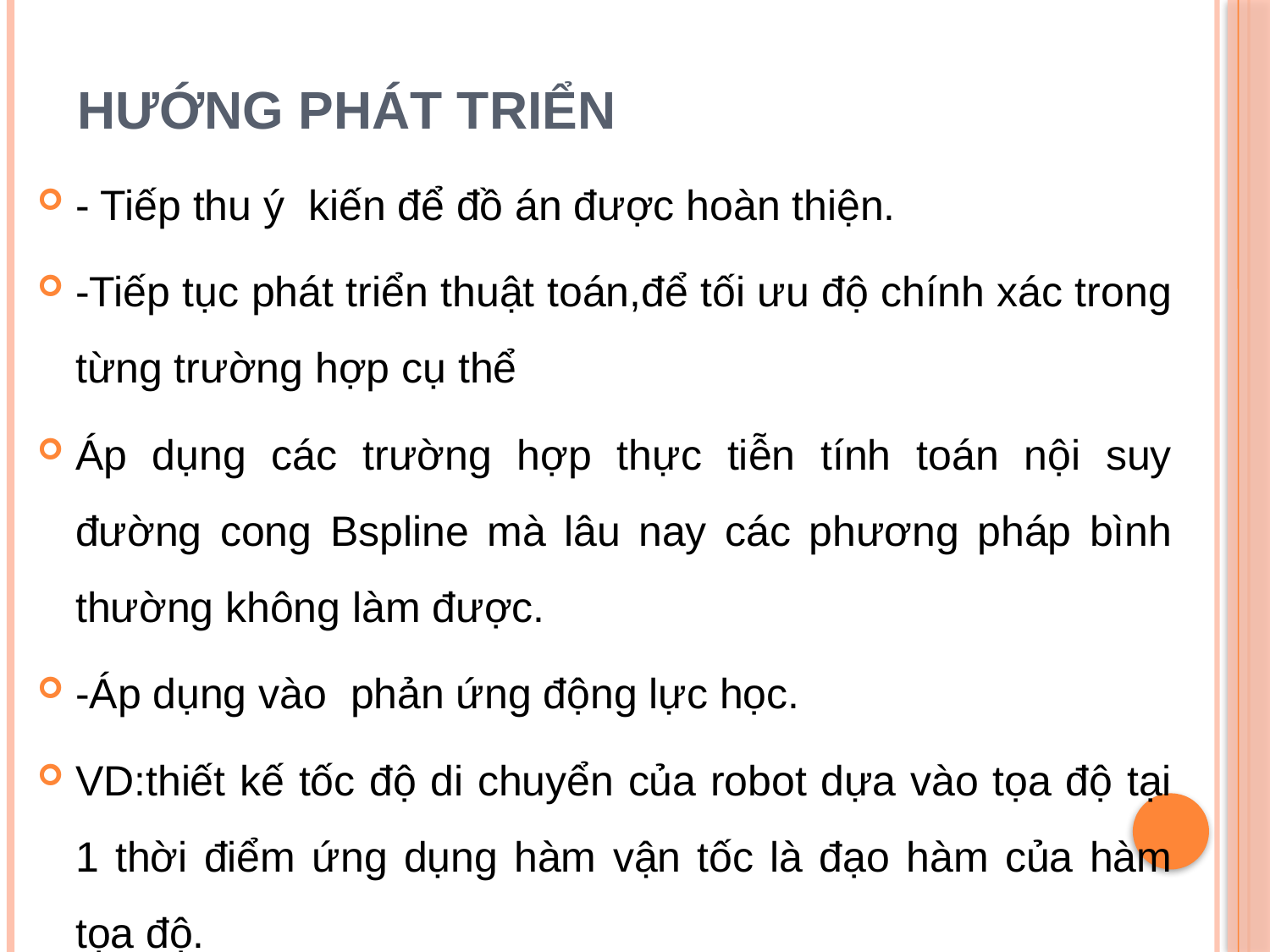

# Hướng phát triển
- Tiếp thu ý  kiến để đồ án được hoàn thiện.
-Tiếp tục phát triển thuật toán,để tối ưu độ chính xác trong từng trường hợp cụ thể
Áp dụng các trường hợp thực tiễn tính toán nội suy đường cong Bspline mà lâu nay các phương pháp bình thường không làm được.
-Áp dụng vào  phản ứng động lực học.
VD:thiết kế tốc độ di chuyển của robot dựa vào tọa độ tại 1 thời điểm ứng dụng hàm vận tốc là đạo hàm của hàm tọa độ.